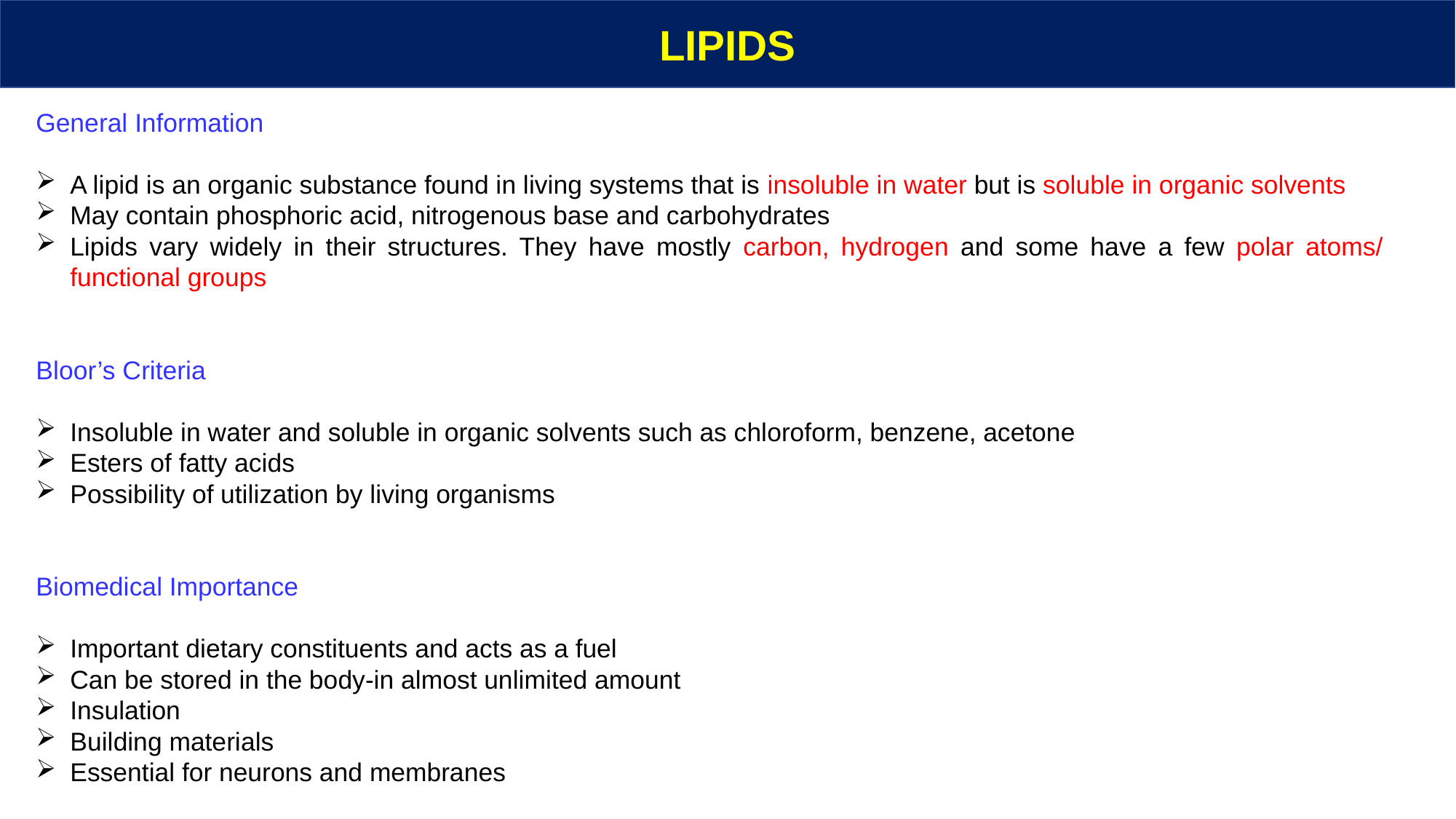

LIPIDS
General Information

A lipid is an organic substance found in living systems that is insoluble in water but is soluble in organic solvents
May contain phosphoric acid, nitrogenous base and carbohydrates
Lipids vary widely in their structures. They have mostly carbon, hydrogen and some have a few polar atoms/ functional groups

Bloor’s Criteria

Insoluble in water and soluble in organic solvents such as chloroform, benzene, acetone
Esters of fatty acids
Possibility of utilization by living organisms

Biomedical Importance

Important dietary constituents and acts as a fuel
Can be stored in the body-in almost unlimited amount
Insulation
Building materials
Essential for neurons and membranes